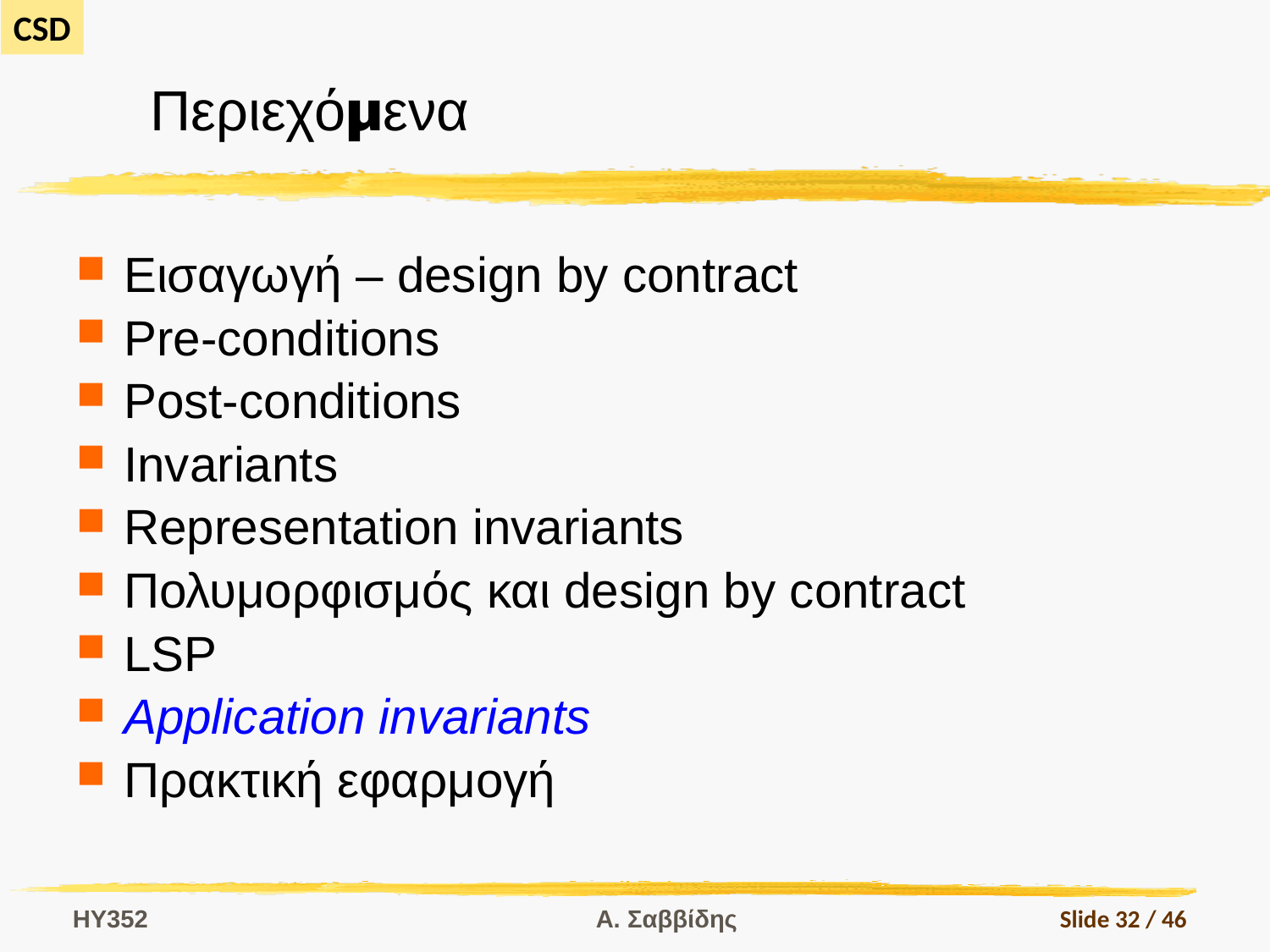

# Περιεχόμενα
Εισαγωγή – design by contract
Pre-conditions
Post-conditions
Invariants
Representation invariants
Πολυμορφισμός και design by contract
LSP
Application invariants
Πρακτική εφαρμογή
HY352
Α. Σαββίδης
Slide 32 / 46